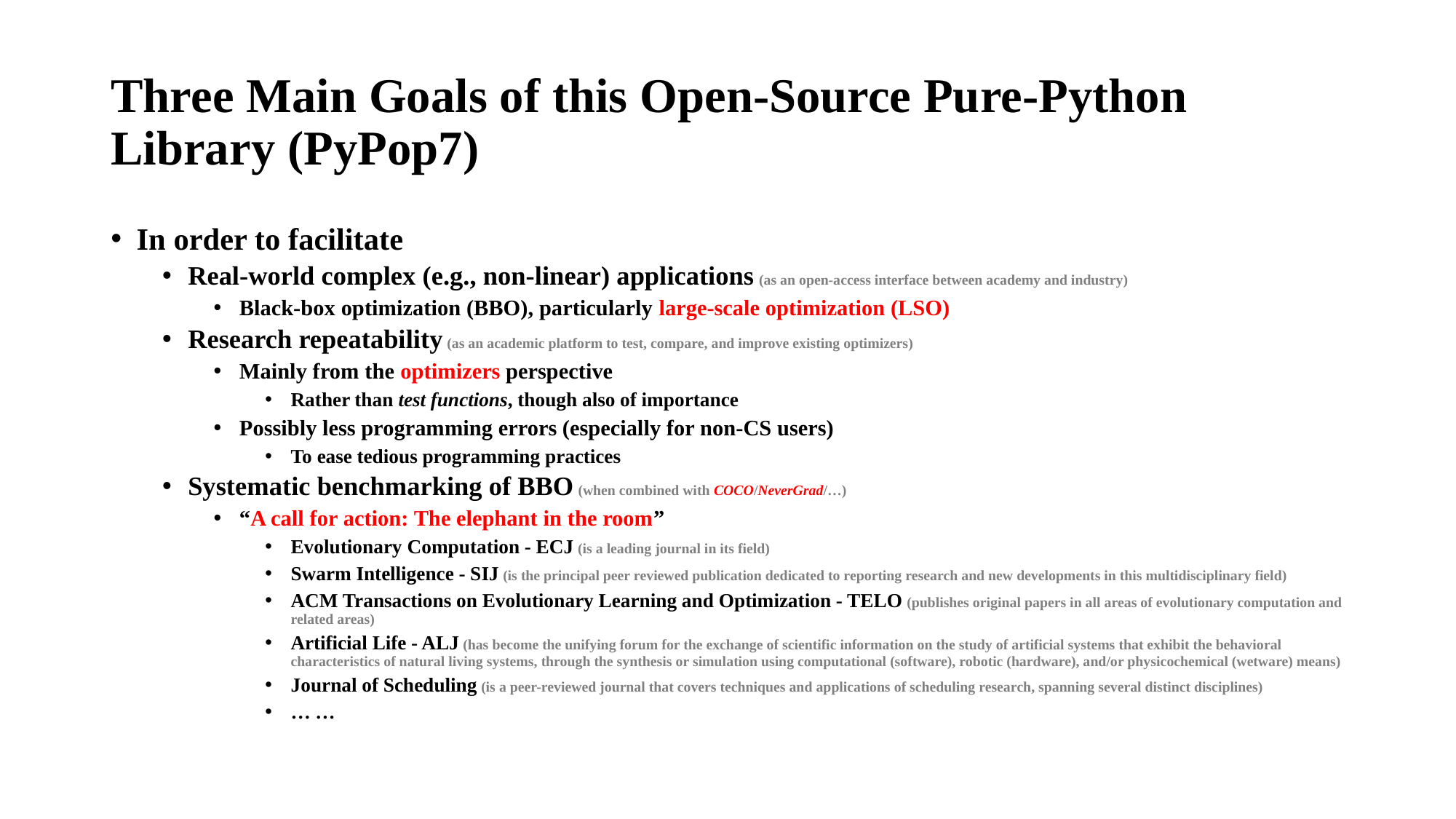

# Three Main Goals of this Open-Source Pure-Python Library (PyPop7)
In order to facilitate
Real-world complex (e.g., non-linear) applications (as an open-access interface between academy and industry)
Black-box optimization (BBO), particularly large-scale optimization (LSO)
Research repeatability (as an academic platform to test, compare, and improve existing optimizers)
Mainly from the optimizers perspective
Rather than test functions, though also of importance
Possibly less programming errors (especially for non-CS users)
To ease tedious programming practices
Systematic benchmarking of BBO (when combined with COCO/NeverGrad/…)
“A call for action: The elephant in the room”
Evolutionary Computation - ECJ (is a leading journal in its field)
Swarm Intelligence - SIJ (is the principal peer reviewed publication dedicated to reporting research and new developments in this multidisciplinary field)
ACM Transactions on Evolutionary Learning and Optimization - TELO (publishes original papers in all areas of evolutionary computation and related areas)
Artificial Life - ALJ (has become the unifying forum for the exchange of scientific information on the study of artificial systems that exhibit the behavioral characteristics of natural living systems, through the synthesis or simulation using computational (software), robotic (hardware), and/or physicochemical (wetware) means)
Journal of Scheduling (is a peer-reviewed journal that covers techniques and applications of scheduling research, spanning several distinct disciplines)
… …